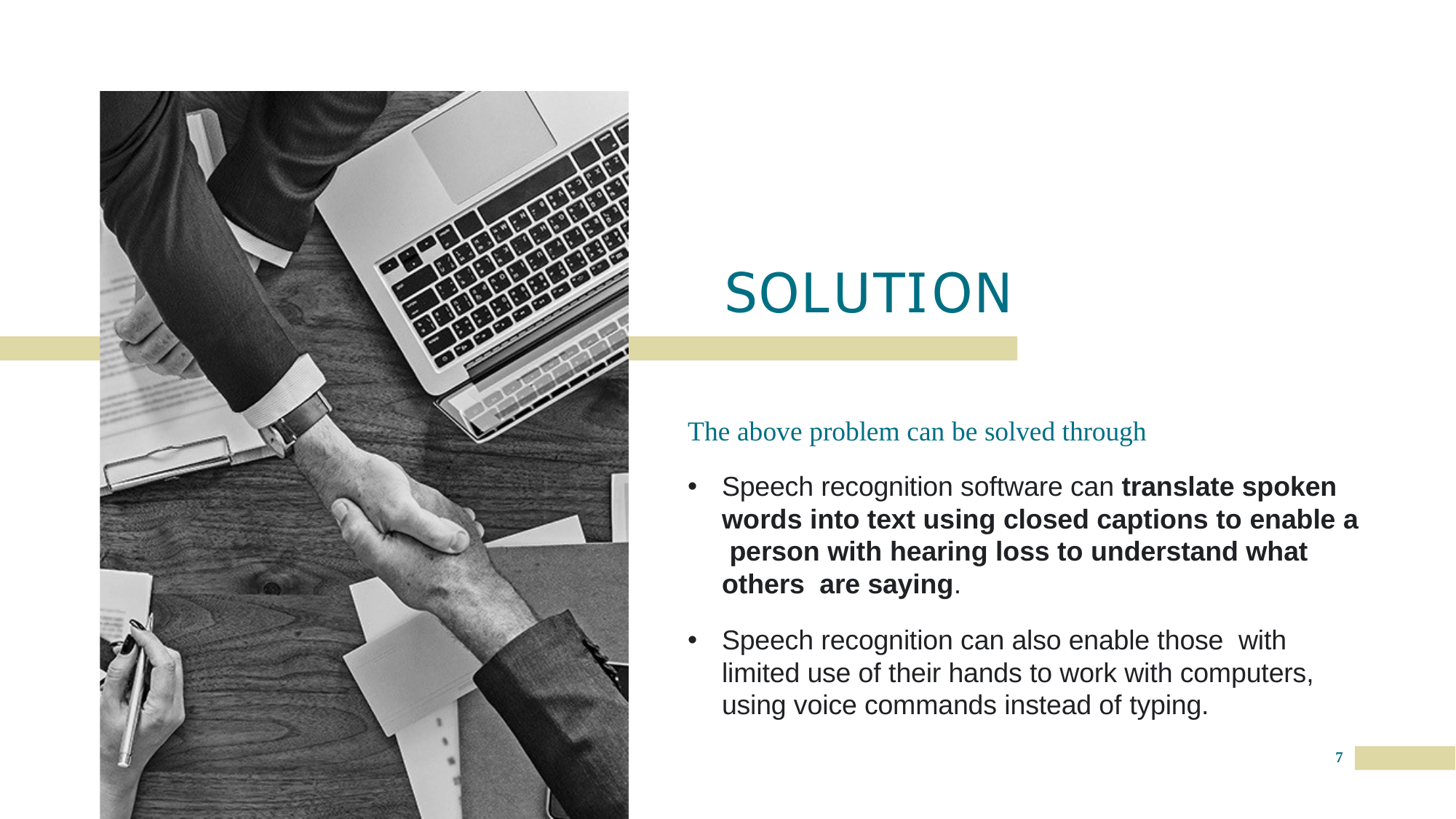

# SOLUTION

The above problem can be solved through
Speech recognition software can translate spoken  words into text using closed captions to enable a  person with hearing loss to understand what others  are saying.
Speech recognition can also enable those  with limited use of their hands to work with computers,  using voice commands instead of typing.

7